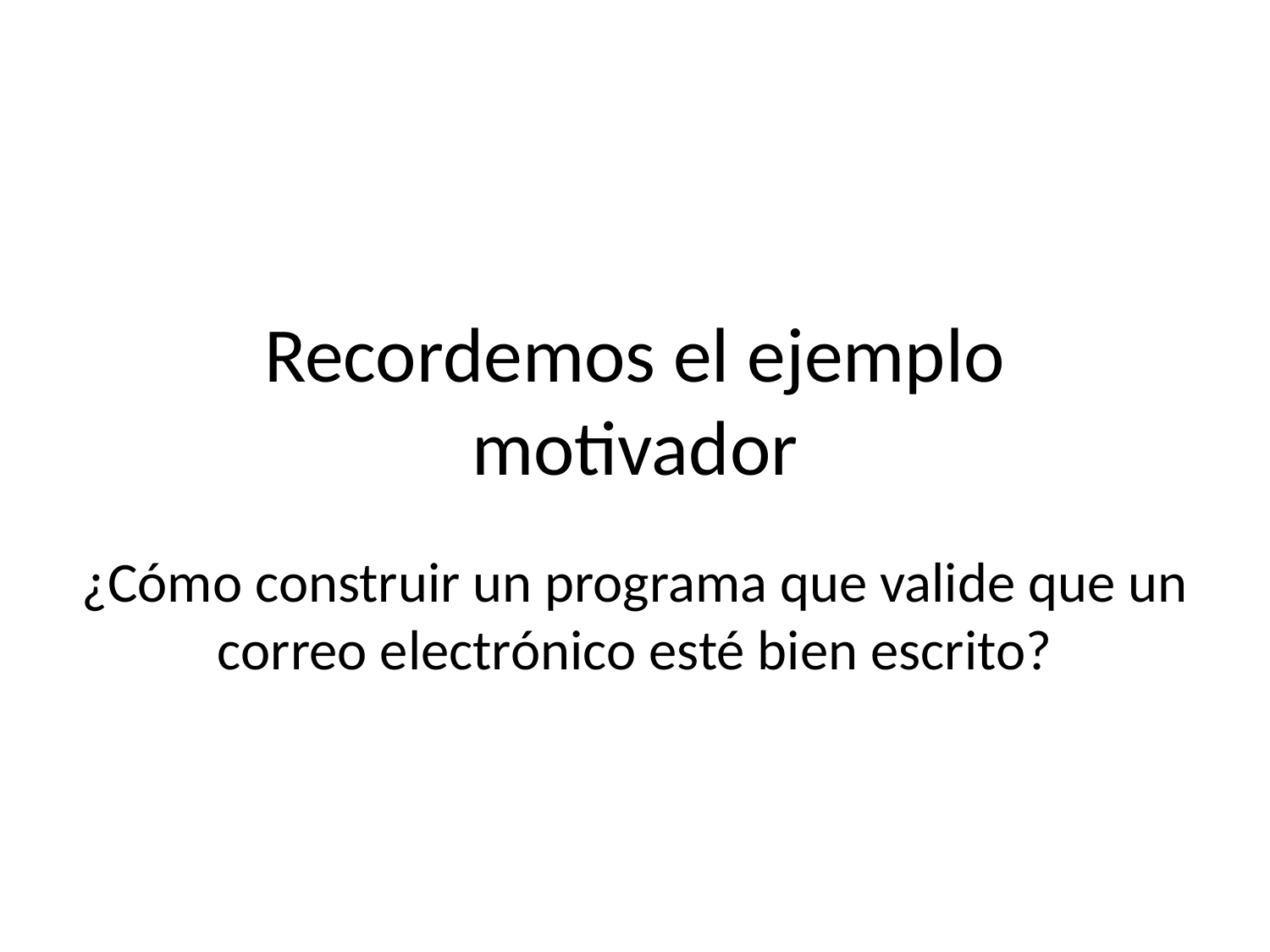

# Recordemos el ejemplo motivador
¿Cómo construir un programa que valide que un correo electrónico esté bien escrito?